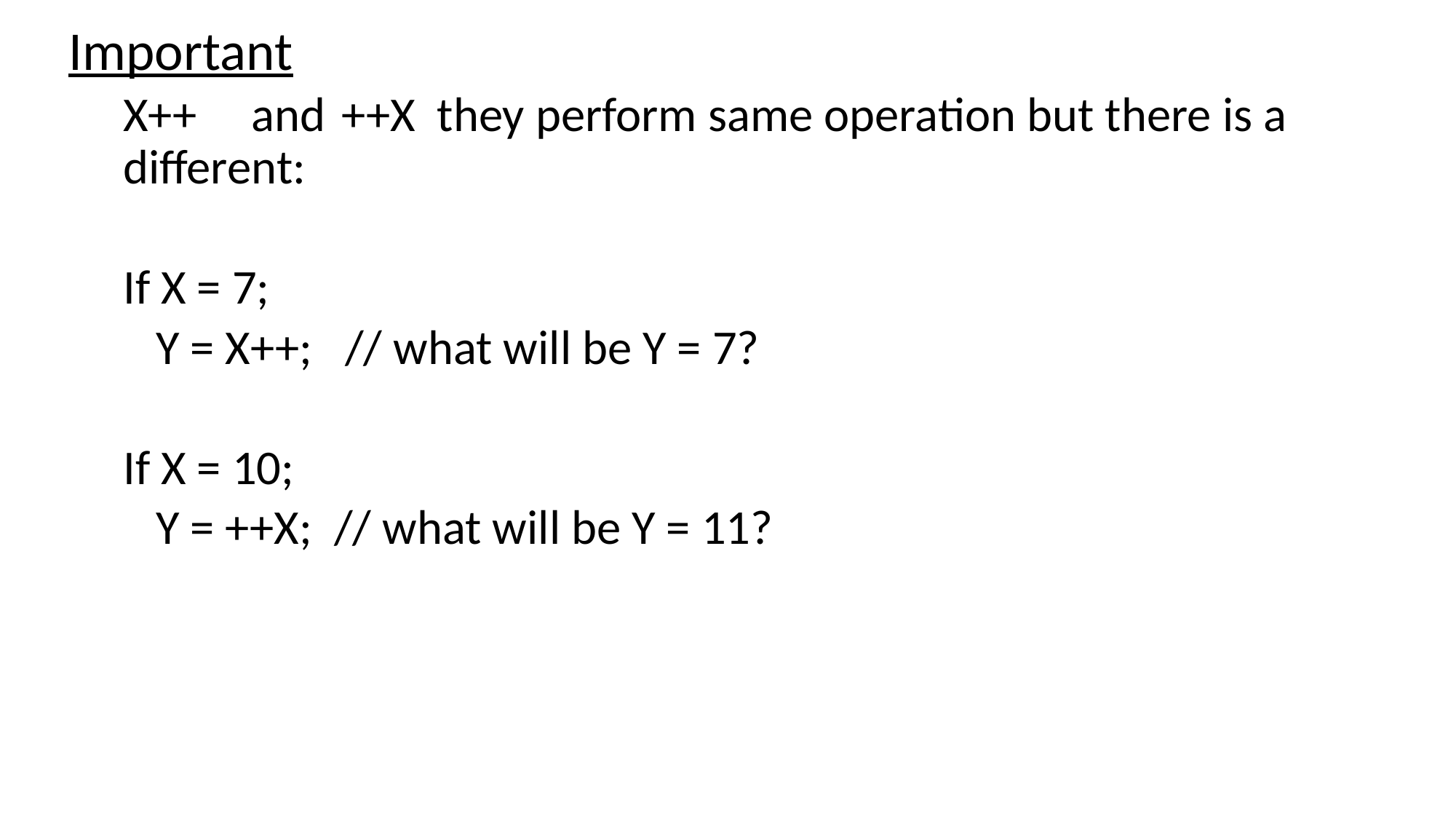

Important
X++     and	++X  they perform same operation but there is a different:

If X = 7;
   Y = X++;   // what will be Y = 7?

If X = 10;
   Y = ++X;  // what will be Y = 11?